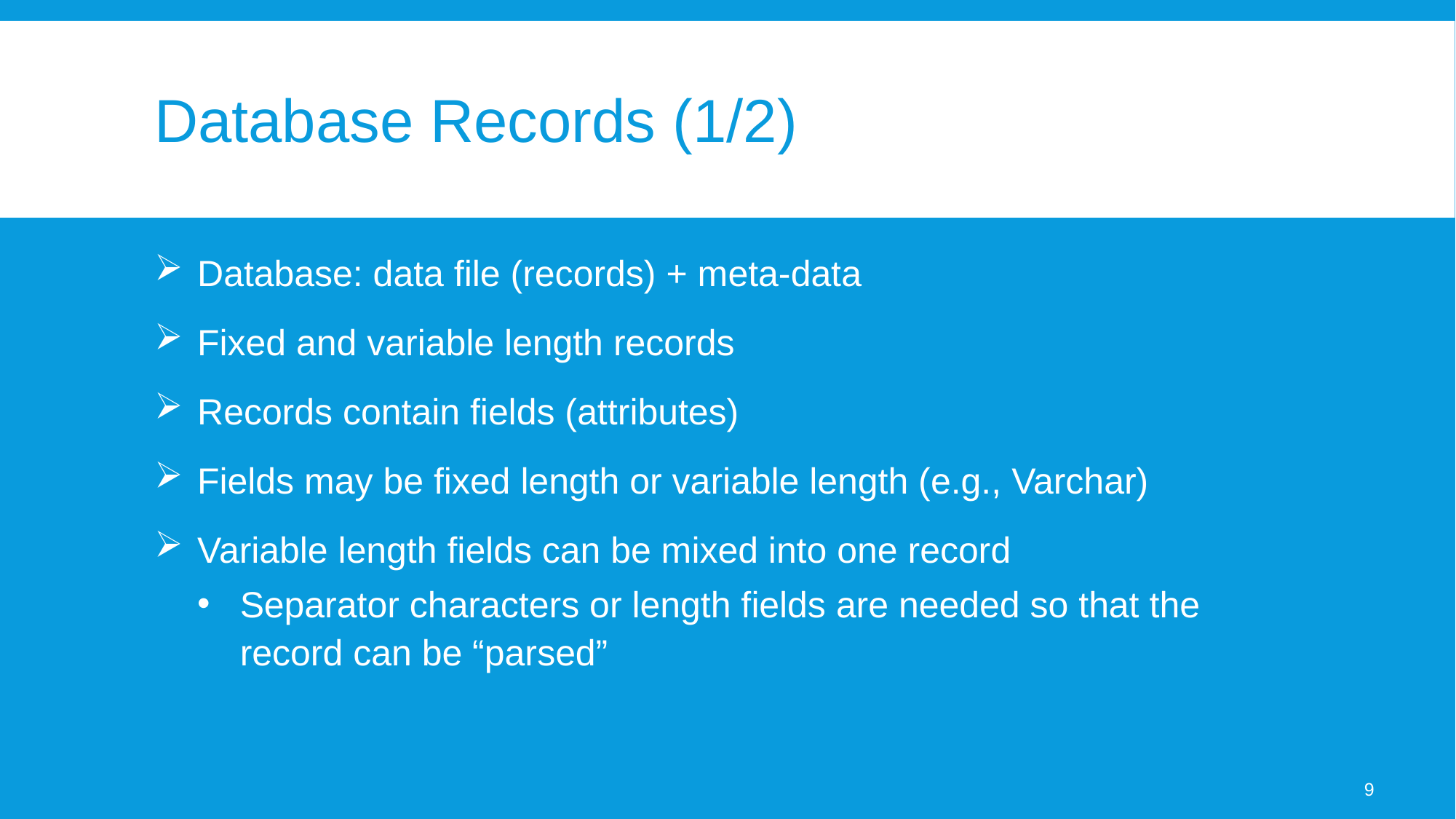

# Database Records (1/2)
Database: data file (records) + meta-data
Fixed and variable length records
Records contain fields (attributes)
Fields may be fixed length or variable length (e.g., Varchar)
Variable length fields can be mixed into one record
Separator characters or length fields are needed so that the record can be “parsed”

9